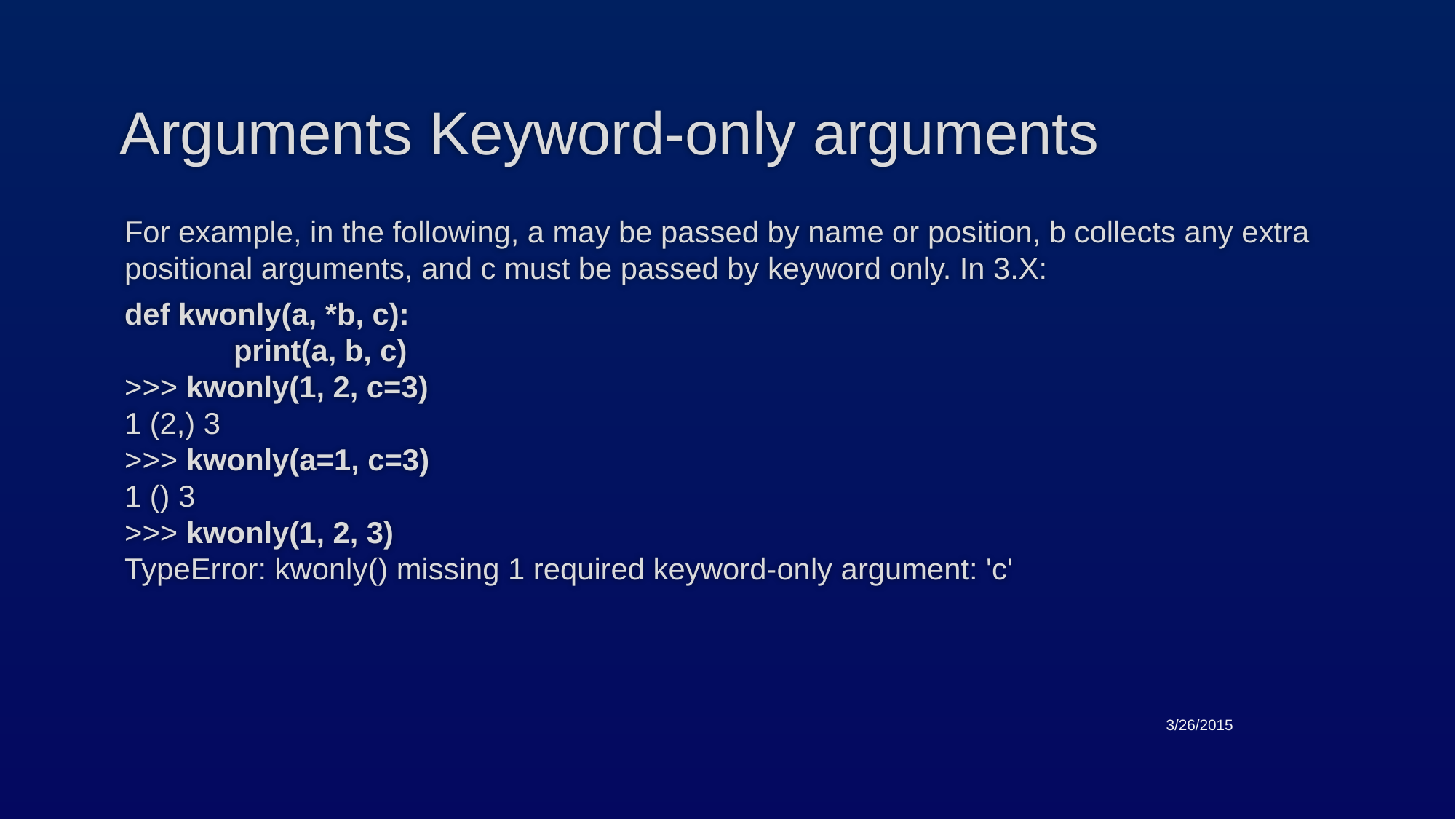

# Arguments Keyword-only arguments
For example, in the following, a may be passed by name or position, b collects any extra positional arguments, and c must be passed by keyword only. In 3.X:
def kwonly(a, *b, c):
	print(a, b, c)
>>> kwonly(1, 2, c=3)
1 (2,) 3
>>> kwonly(a=1, c=3)
1 () 3
>>> kwonly(1, 2, 3)
TypeError: kwonly() missing 1 required keyword-only argument: 'c'
3/26/2015